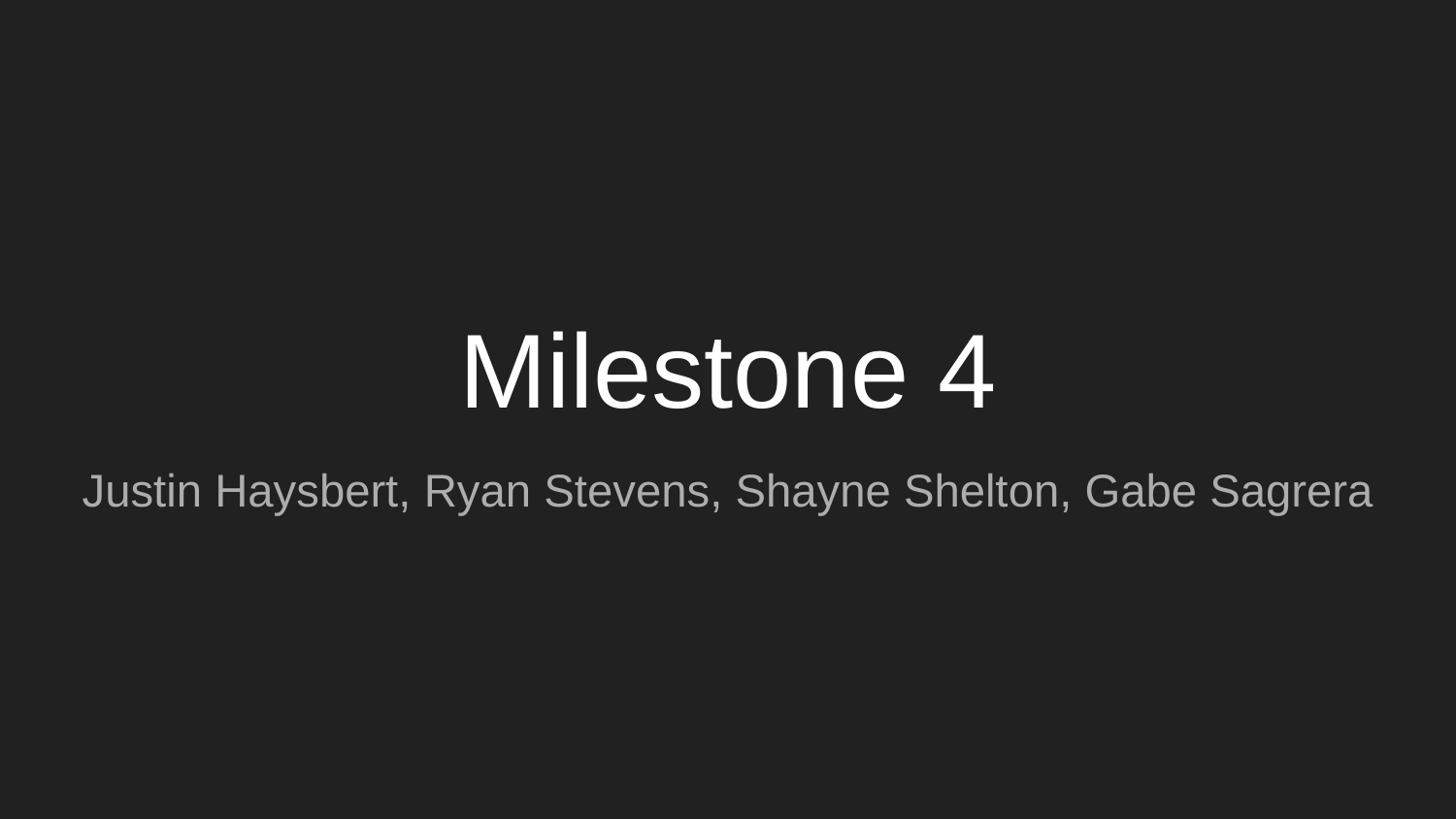

# Milestone 4
Justin Haysbert, Ryan Stevens, Shayne Shelton, Gabe Sagrera